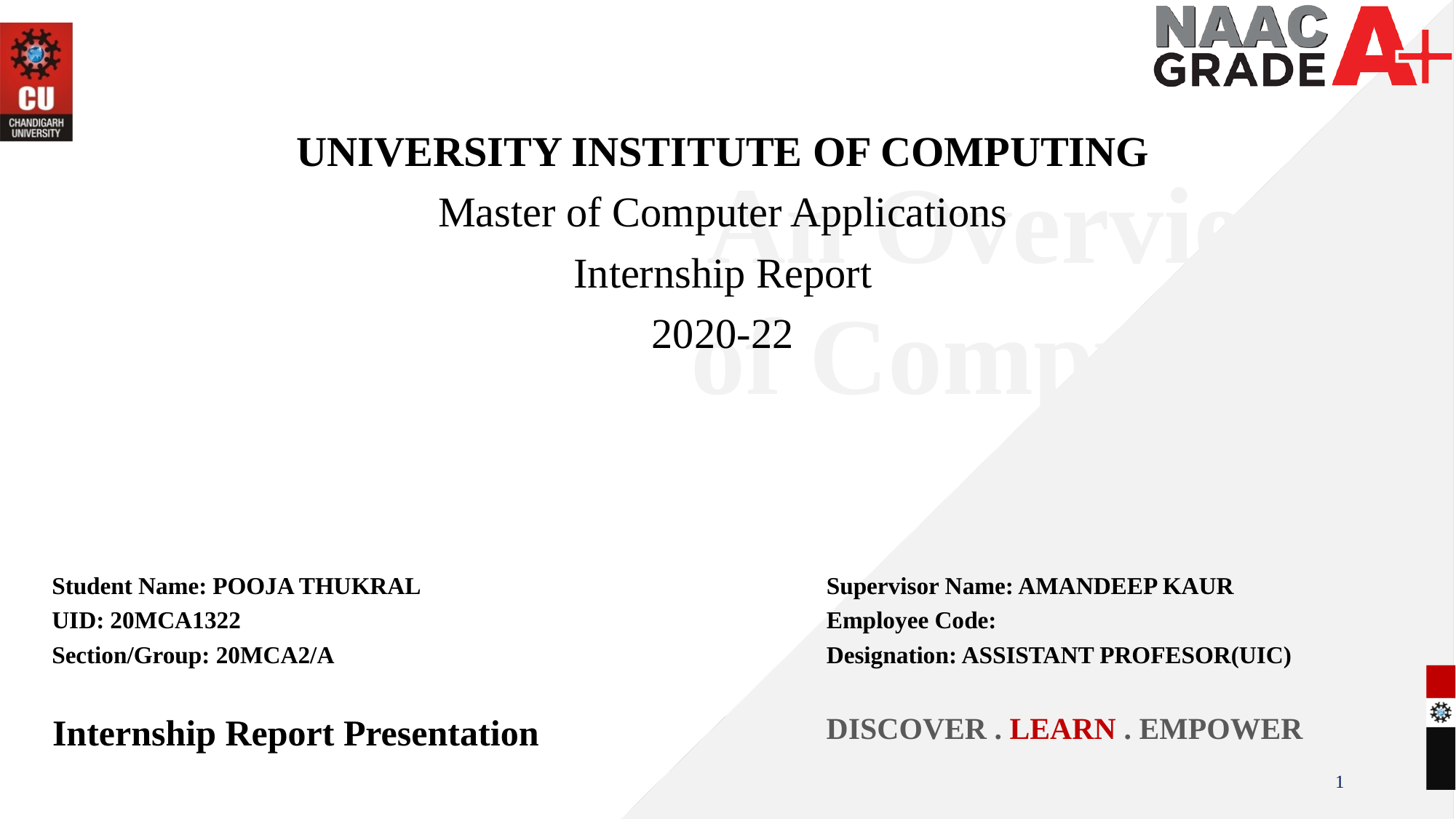

UNIVERSITY INSTITUTE OF COMPUTING
Master of Computer Applications
Internship Report
2020-22

An Overview
of Computing
&
Career Planning
Student Name: POOJA THUKRAL
UID: 20MCA1322
Section/Group: 20MCA2/A
Supervisor Name: AMANDEEP KAUR
Employee Code:
Designation: ASSISTANT PROFESOR(UIC)
DISCOVER . LEARN . EMPOWER

Internship Report Presentation

1